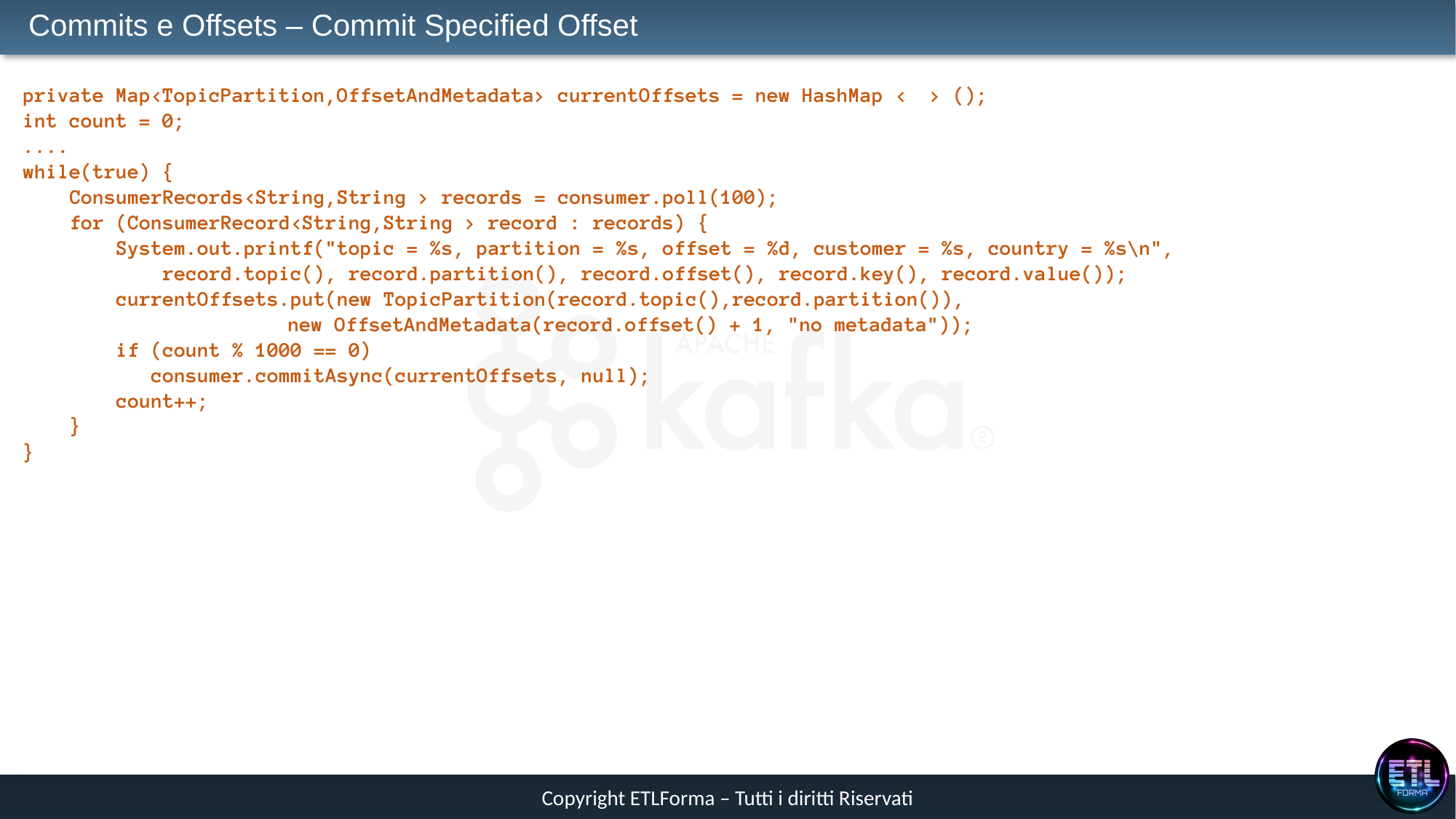

# Commits e Offsets – Commit Specified Offset
private Map<TopicPartition,OffsetAndMetadata> currentOffsets = new HashMap <  > ();
int count = 0;
....
while(true) {
    ConsumerRecords<String,String > records = consumer.poll(100);
    for (ConsumerRecord<String,String > record : records) {
        System.out.printf("topic = %s, partition = %s, offset = %d, customer = %s, country = %s\n",
            record.topic(), record.partition(), record.offset(), record.key(), record.value());
        currentOffsets.put(new TopicPartition(record.topic(),record.partition()),
		    new OffsetAndMetadata(record.offset() + 1, "no metadata"));
        if (count % 1000 == 0)
           consumer.commitAsync(currentOffsets, null);
        count++;
    }
}